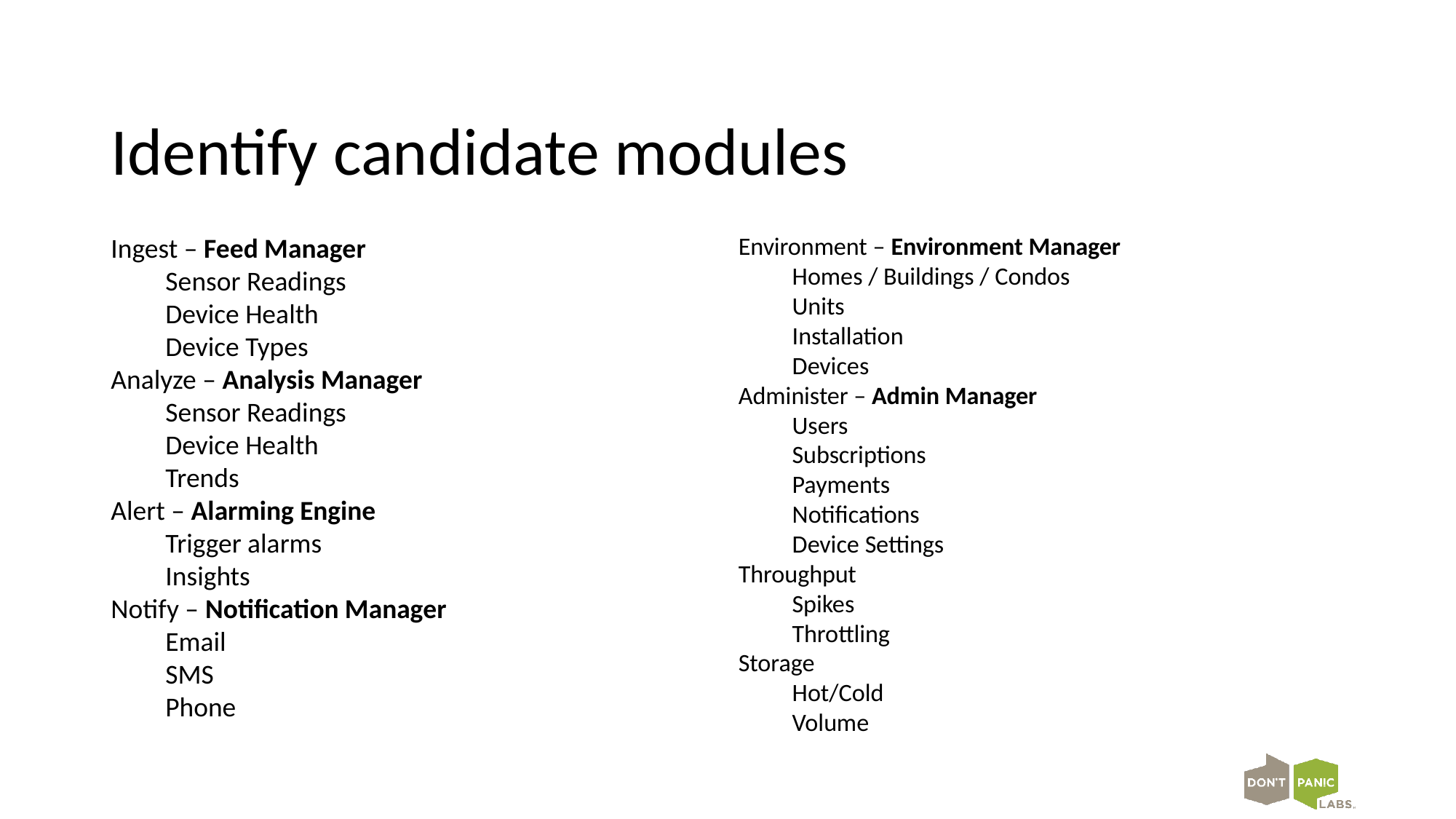

Identify candidate modules
Ingest – Feed Manager
Sensor Readings
Device Health
Device Types
Analyze – Analysis Manager
Sensor Readings
Device Health
Trends
Alert – Alarming Engine
Trigger alarms
Insights
Notify – Notification Manager
Email
SMS
Phone
Environment – Environment Manager
Homes / Buildings / Condos
Units
Installation
Devices
Administer – Admin Manager
Users
Subscriptions
Payments
Notifications
Device Settings
Throughput
Spikes
Throttling
Storage
Hot/Cold
Volume